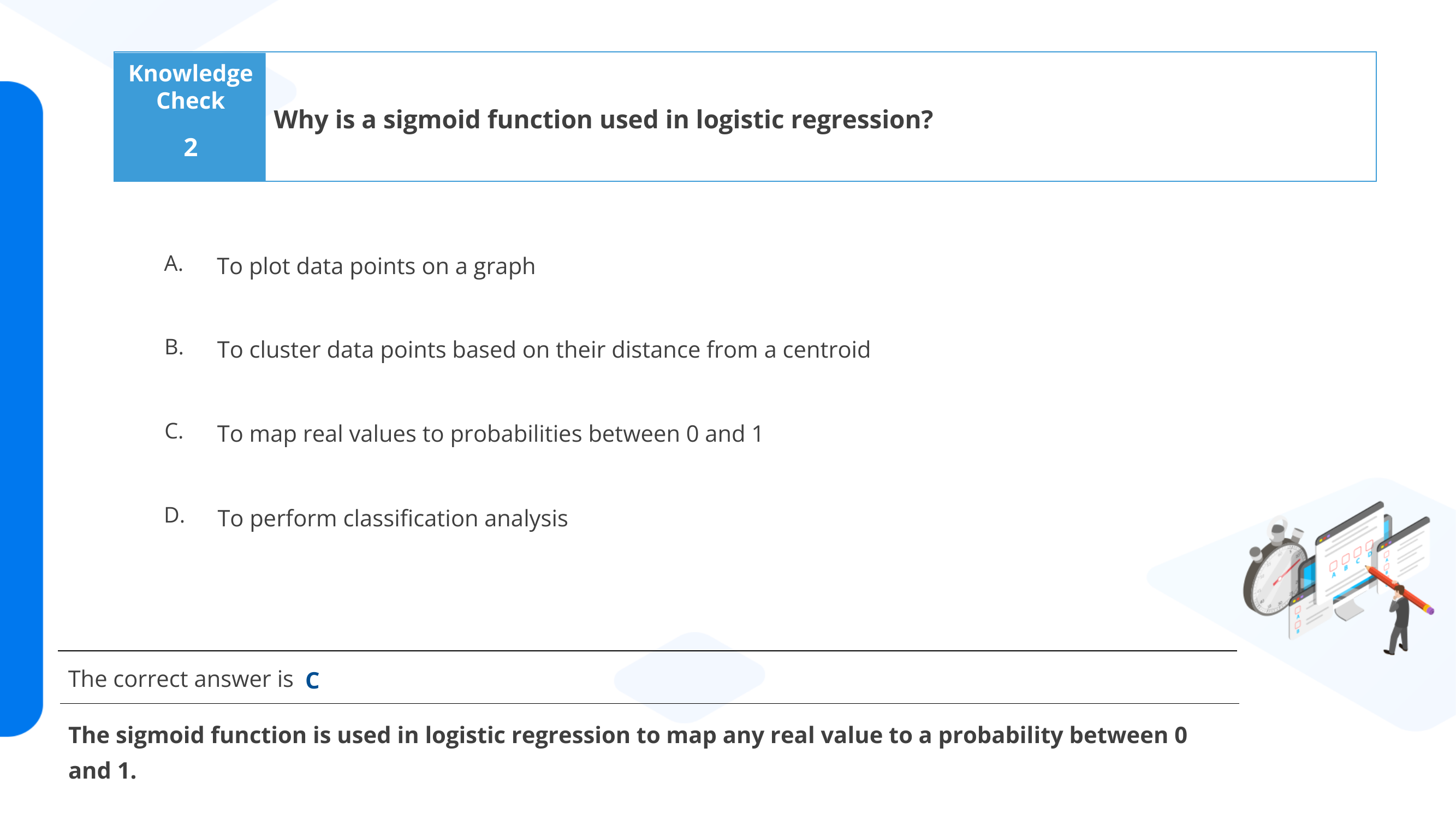

Why is a sigmoid function used in logistic regression?
2
To plot data points on a graph
To cluster data points based on their distance from a centroid
To map real values to probabilities between 0 and 1
To perform classification analysis
 C
The sigmoid function is used in logistic regression to map any real value to a probability between 0 and 1.